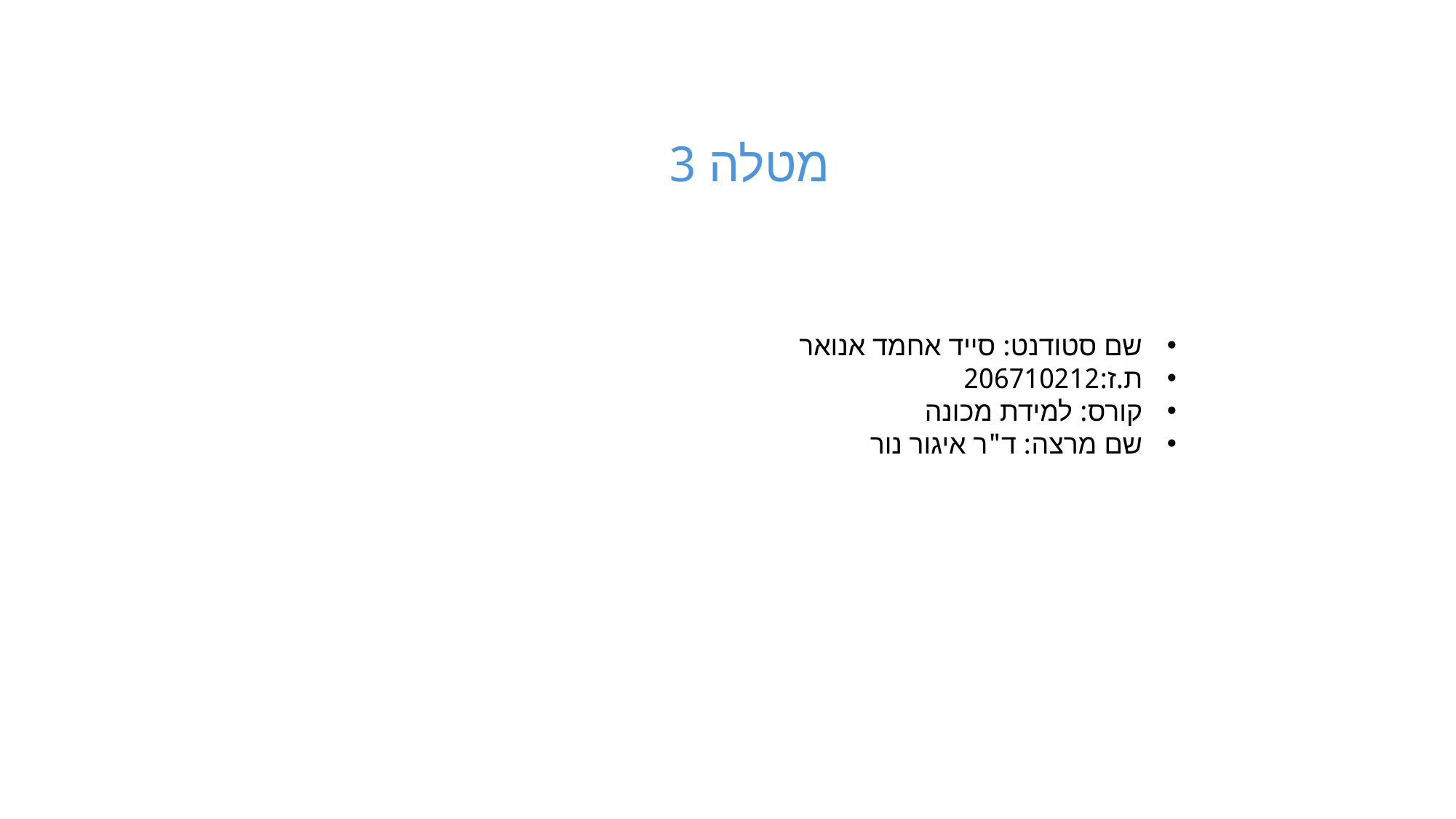

מטלה 3

שם סטודנט: סייד אחמד אנואר
ת.ז:206710212
קורס: למידת מכונה
שם מרצה: ד"ר איגור נור